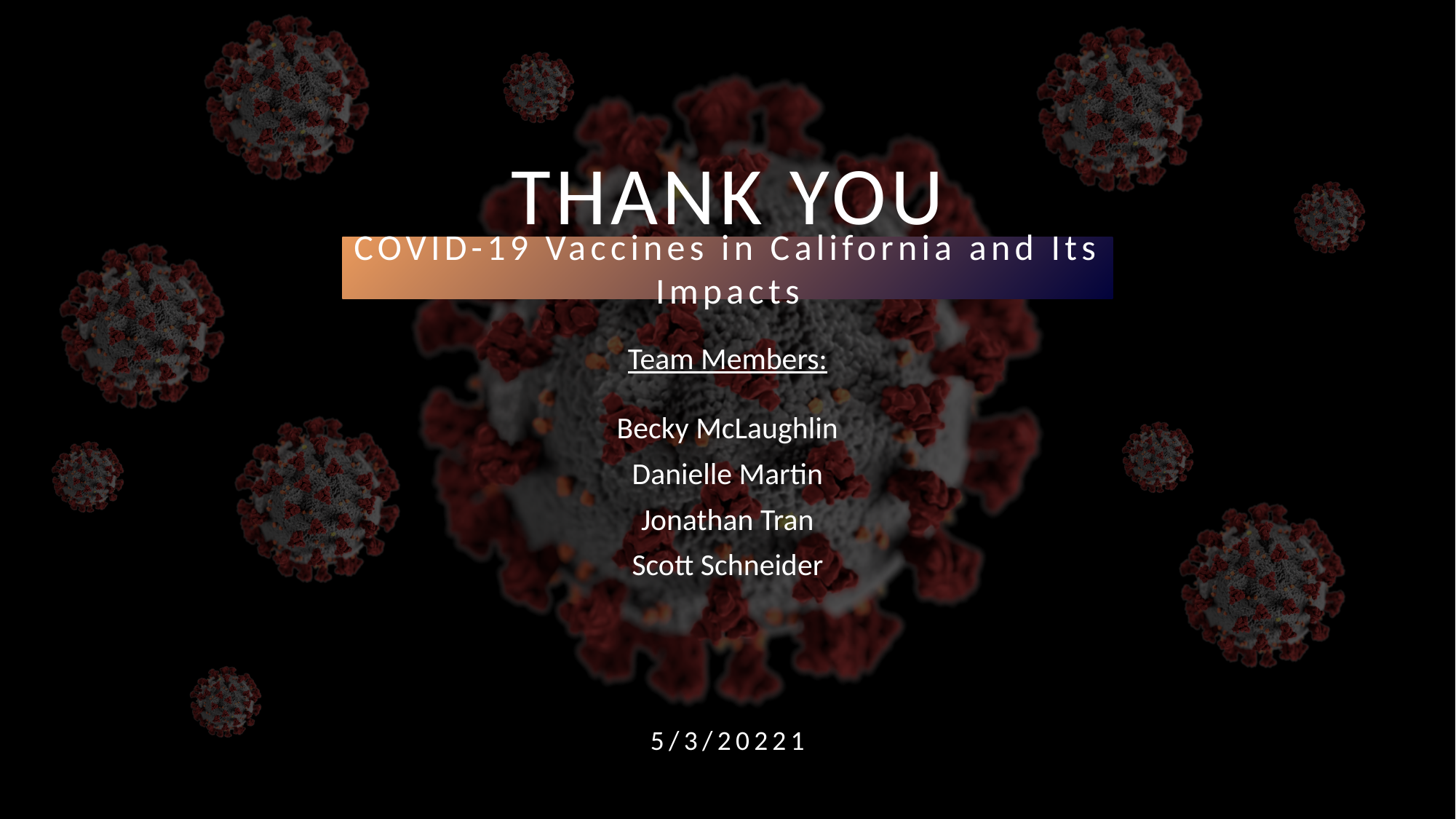

# THANK YOU
COVID-19 Vaccines in California and Its Impacts
Team Members:
Becky McLaughlin
Danielle Martin
Jonathan Tran
Scott Schneider
5/3/20221